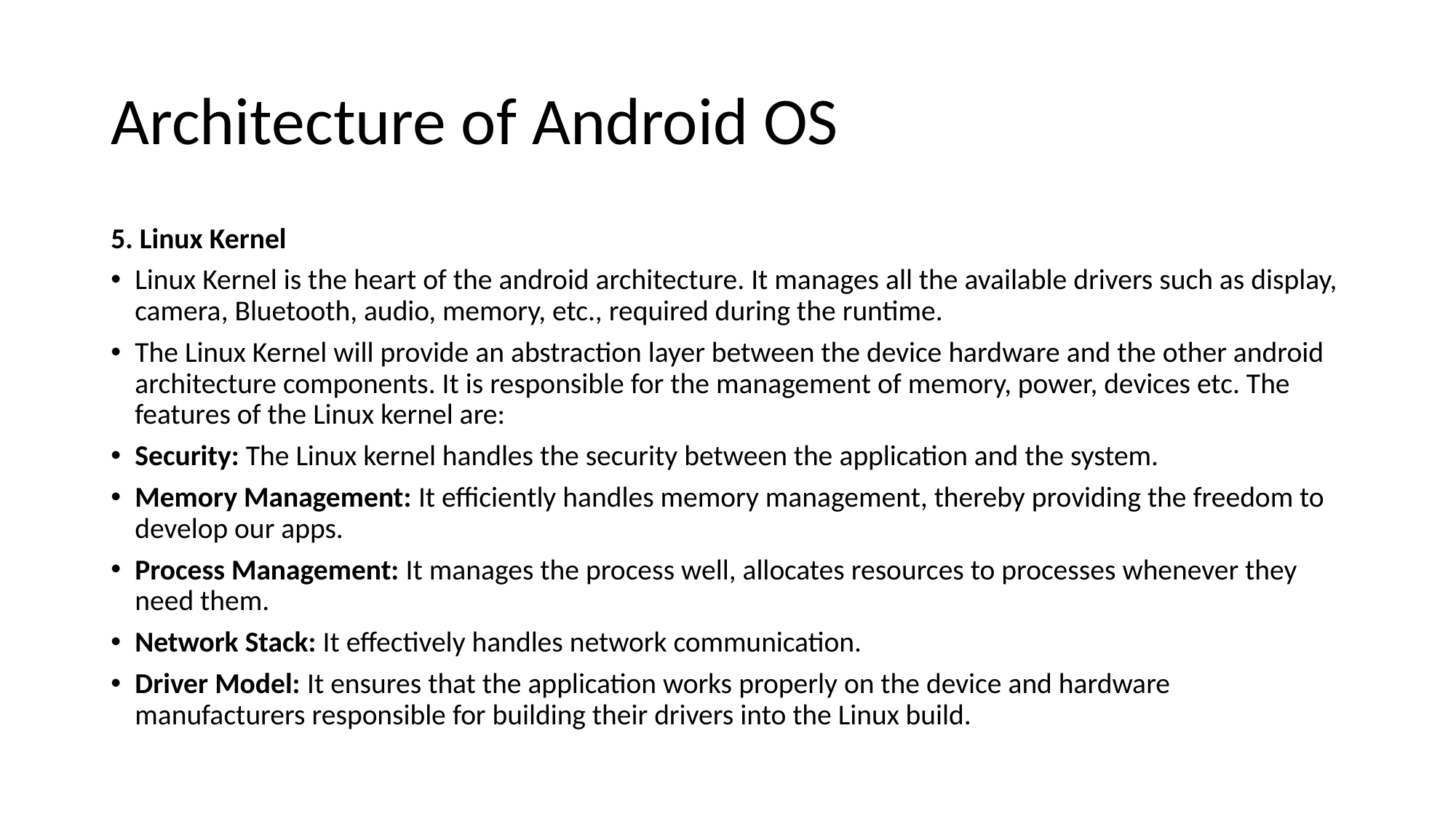

# Architecture of Android OS
5. Linux Kernel
Linux Kernel is the heart of the android architecture. It manages all the available drivers such as display, camera, Bluetooth, audio, memory, etc., required during the runtime.
The Linux Kernel will provide an abstraction layer between the device hardware and the other android architecture components. It is responsible for the management of memory, power, devices etc. The features of the Linux kernel are:
Security: The Linux kernel handles the security between the application and the system.
Memory Management: It efficiently handles memory management, thereby providing the freedom to develop our apps.
Process Management: It manages the process well, allocates resources to processes whenever they need them.
Network Stack: It effectively handles network communication.
Driver Model: It ensures that the application works properly on the device and hardware manufacturers responsible for building their drivers into the Linux build.